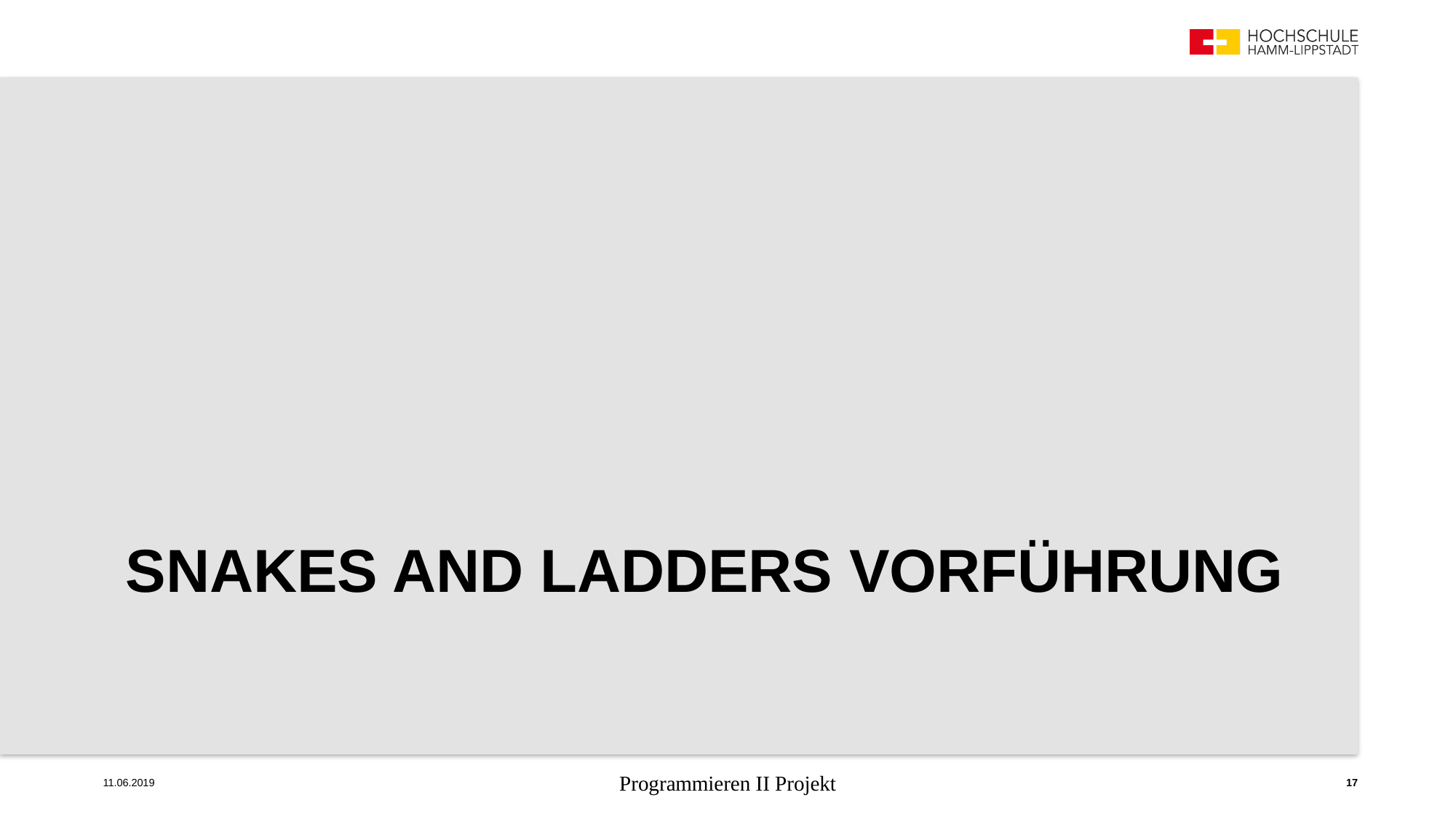

# Snakes and ladders vorführung
11.06.2019
Programmieren II Projekt
17